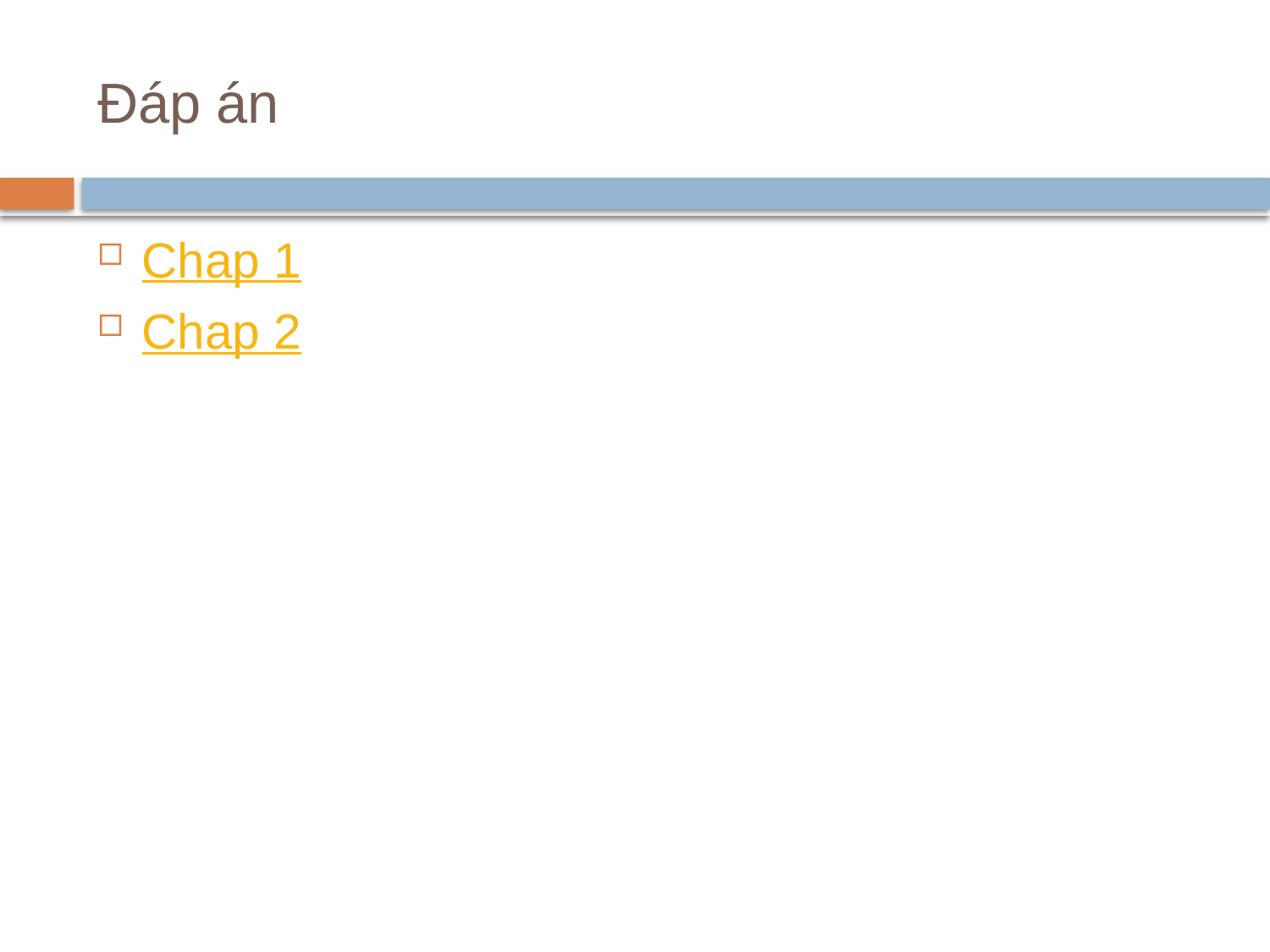

# Đáp án
Chap 1
Chap 2